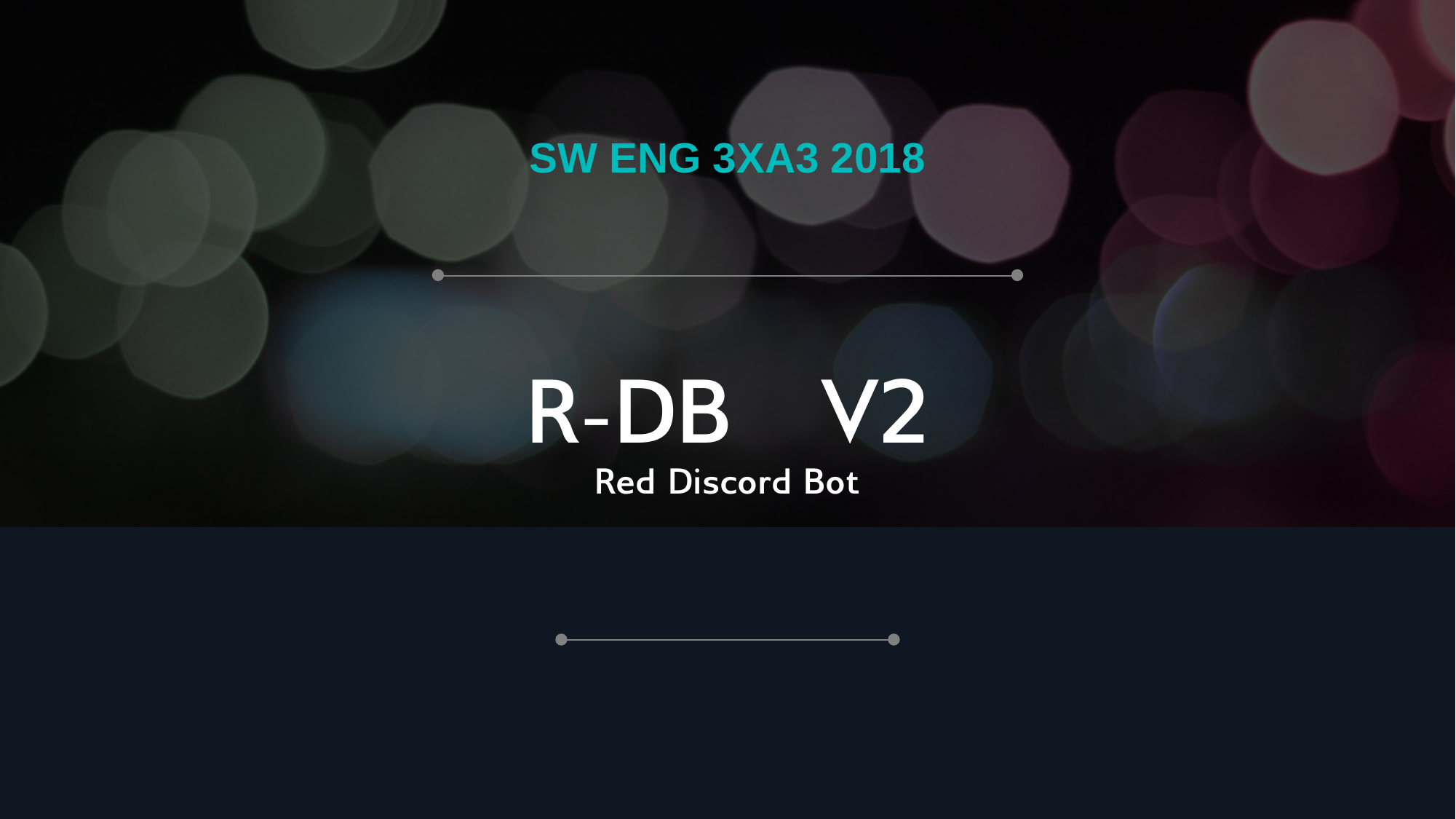

SW ENG 3XA3 2018
# R-DB   V2 Red Discord Bot